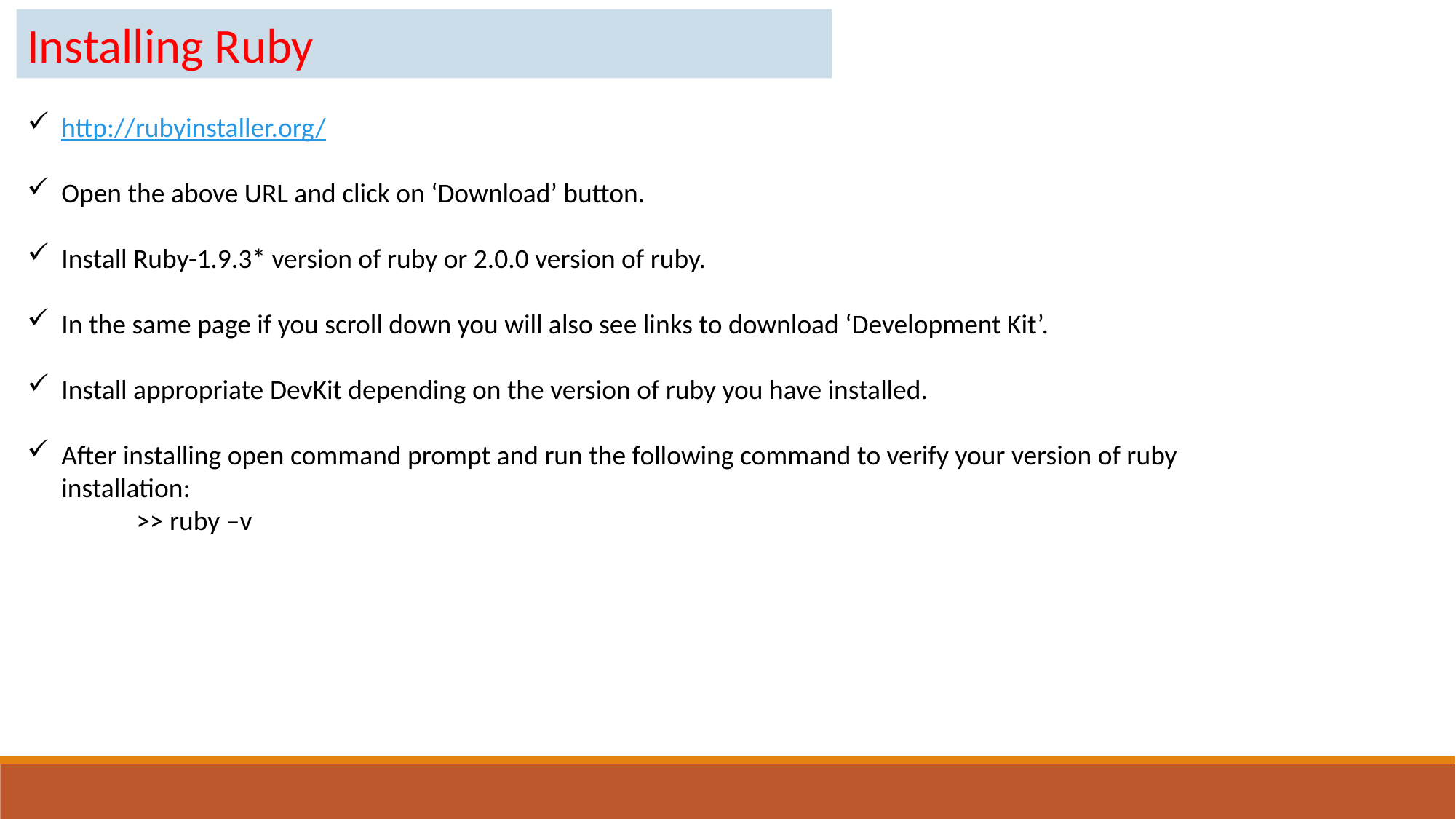

Installing Ruby
http://rubyinstaller.org/

Open the above URL and click on ‘Download’ button.

Install Ruby-1.9.3* version of ruby or 2.0.0 version of ruby.

In the same page if you scroll down you will also see links to download ‘Development Kit’.

Install appropriate DevKit depending on the version of ruby you have installed.

After installing open command prompt and run the following command to verify your version of ruby installation:
>> ruby –v